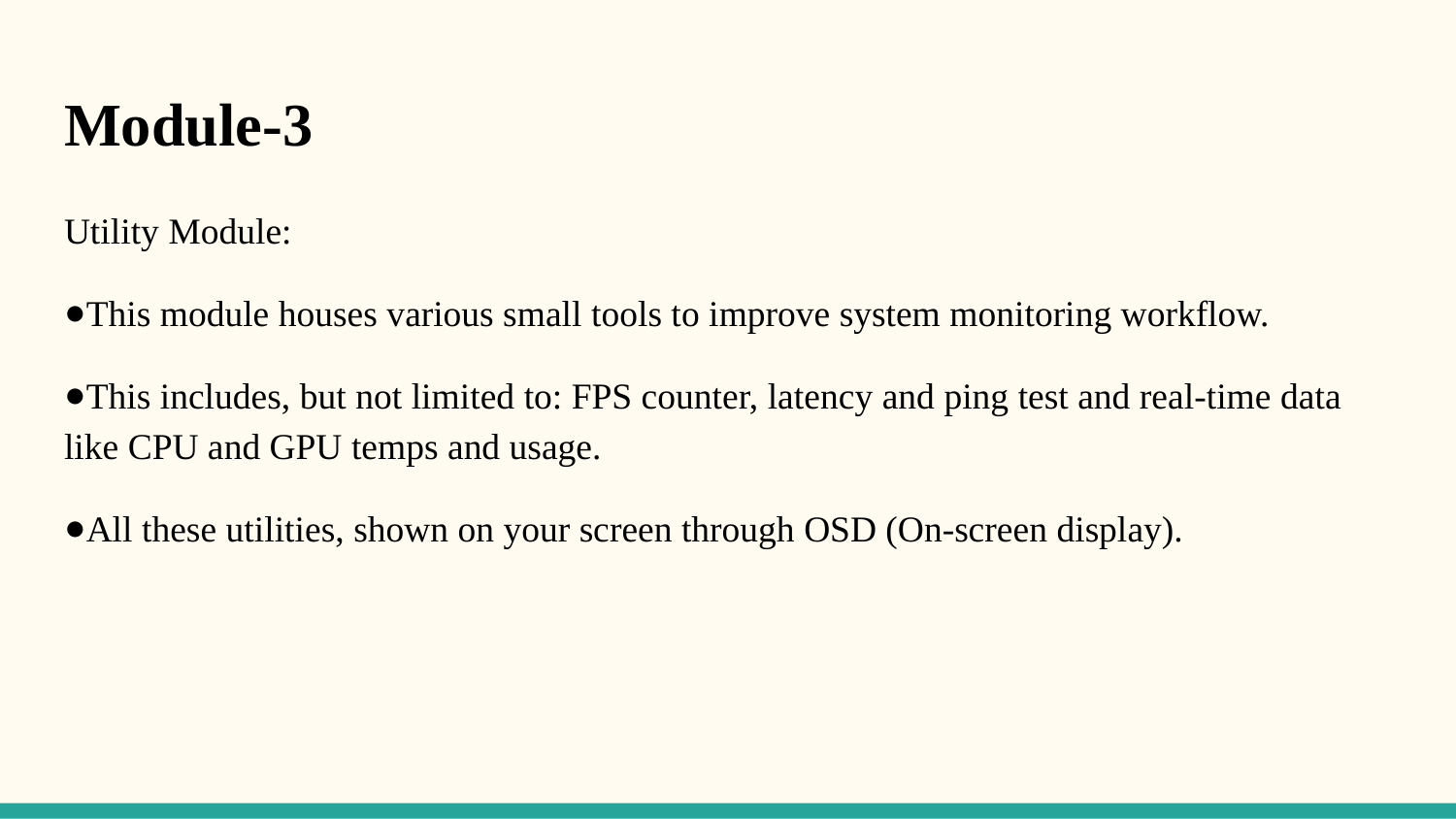

# Module-3
Utility Module:
This module houses various small tools to improve system monitoring workflow.
This includes, but not limited to: FPS counter, latency and ping test and real-time data like CPU and GPU temps and usage.
All these utilities, shown on your screen through OSD (On-screen display).